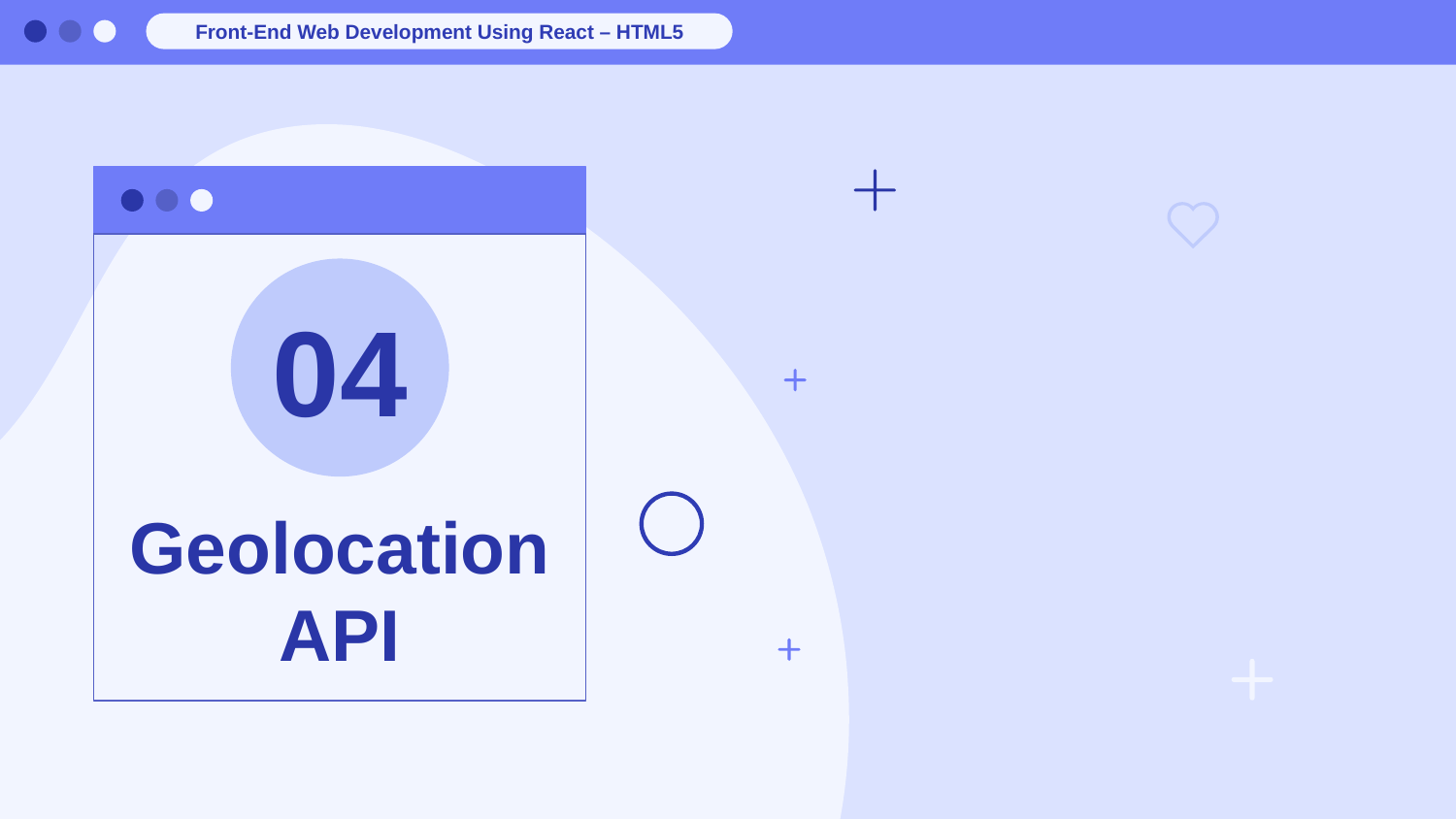

Front-End Web Development Using React – HTML5

04
# Geolocation API